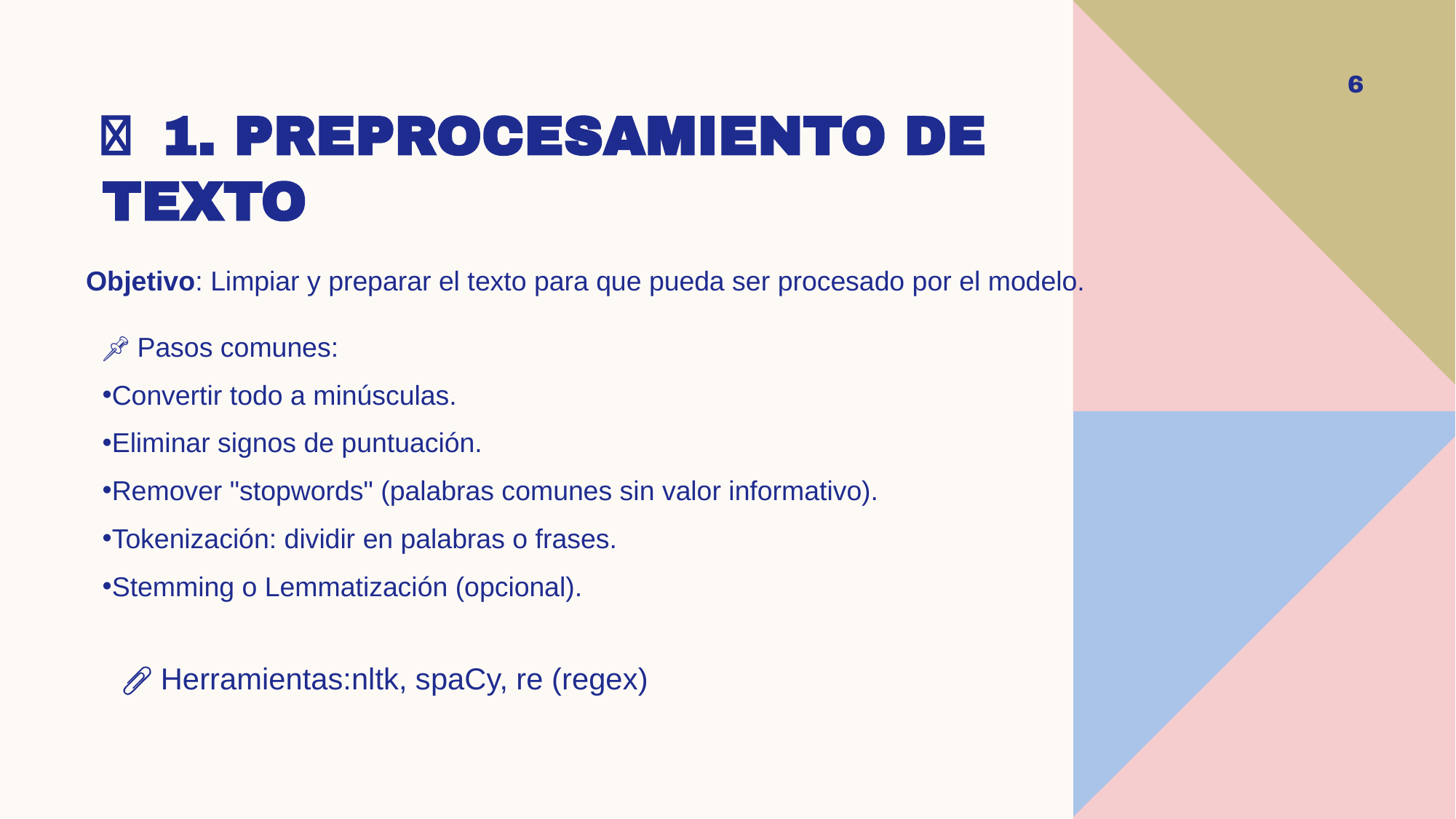

6
# 🧼 1. Preprocesamiento de Texto
Objetivo: Limpiar y preparar el texto para que pueda ser procesado por el modelo.
📌 Pasos comunes:
Convertir todo a minúsculas.
Eliminar signos de puntuación.
Remover "stopwords" (palabras comunes sin valor informativo).
Tokenización: dividir en palabras o frases.
Stemming o Lemmatización (opcional).

📎 Herramientas:nltk, spaCy, re (regex)